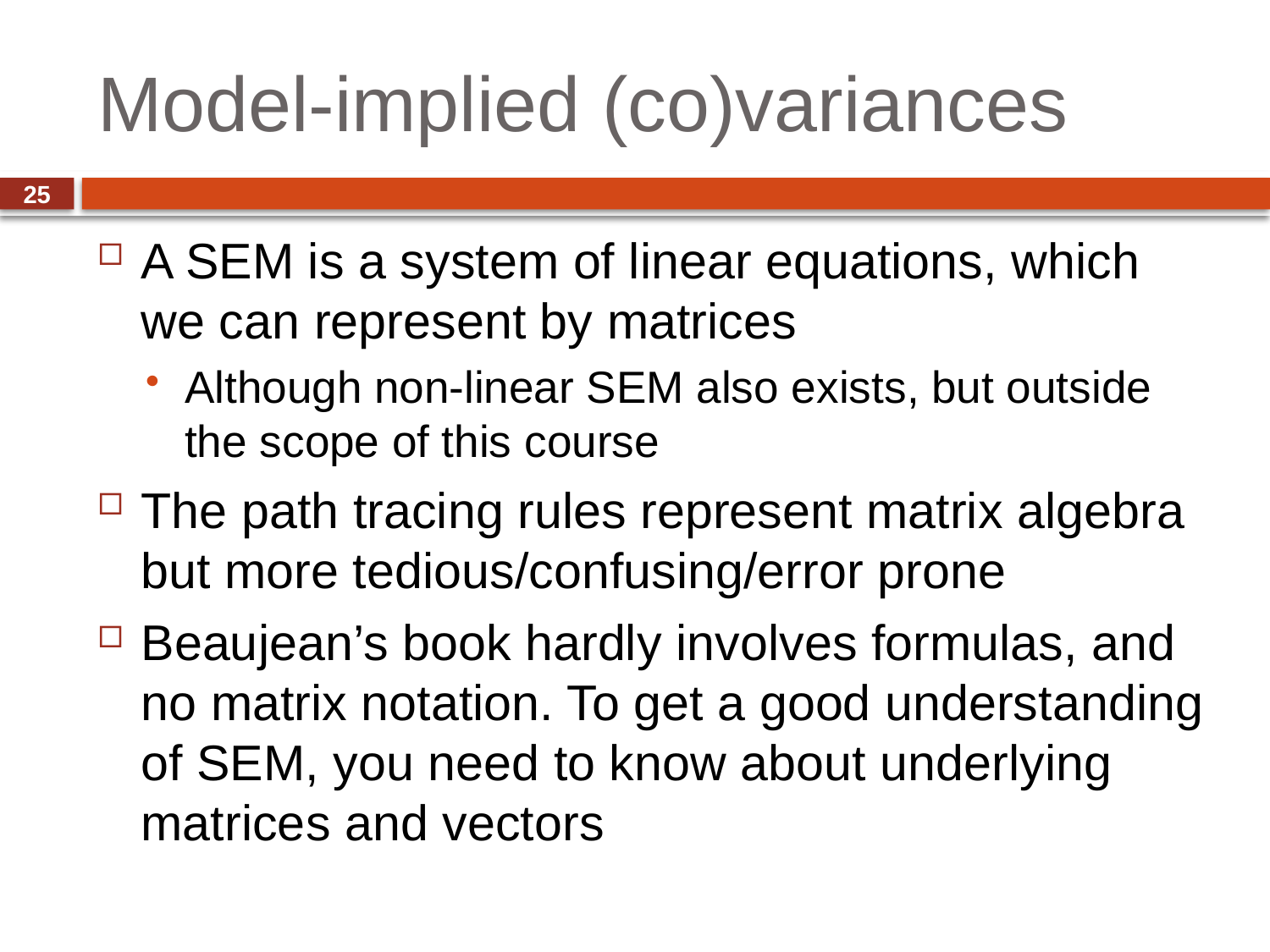

# Model-implied (co)variances
25
A SEM is a system of linear equations, which we can represent by matrices
Although non-linear SEM also exists, but outside the scope of this course
The path tracing rules represent matrix algebra but more tedious/confusing/error prone
Beaujean’s book hardly involves formulas, and no matrix notation. To get a good understanding of SEM, you need to know about underlying matrices and vectors